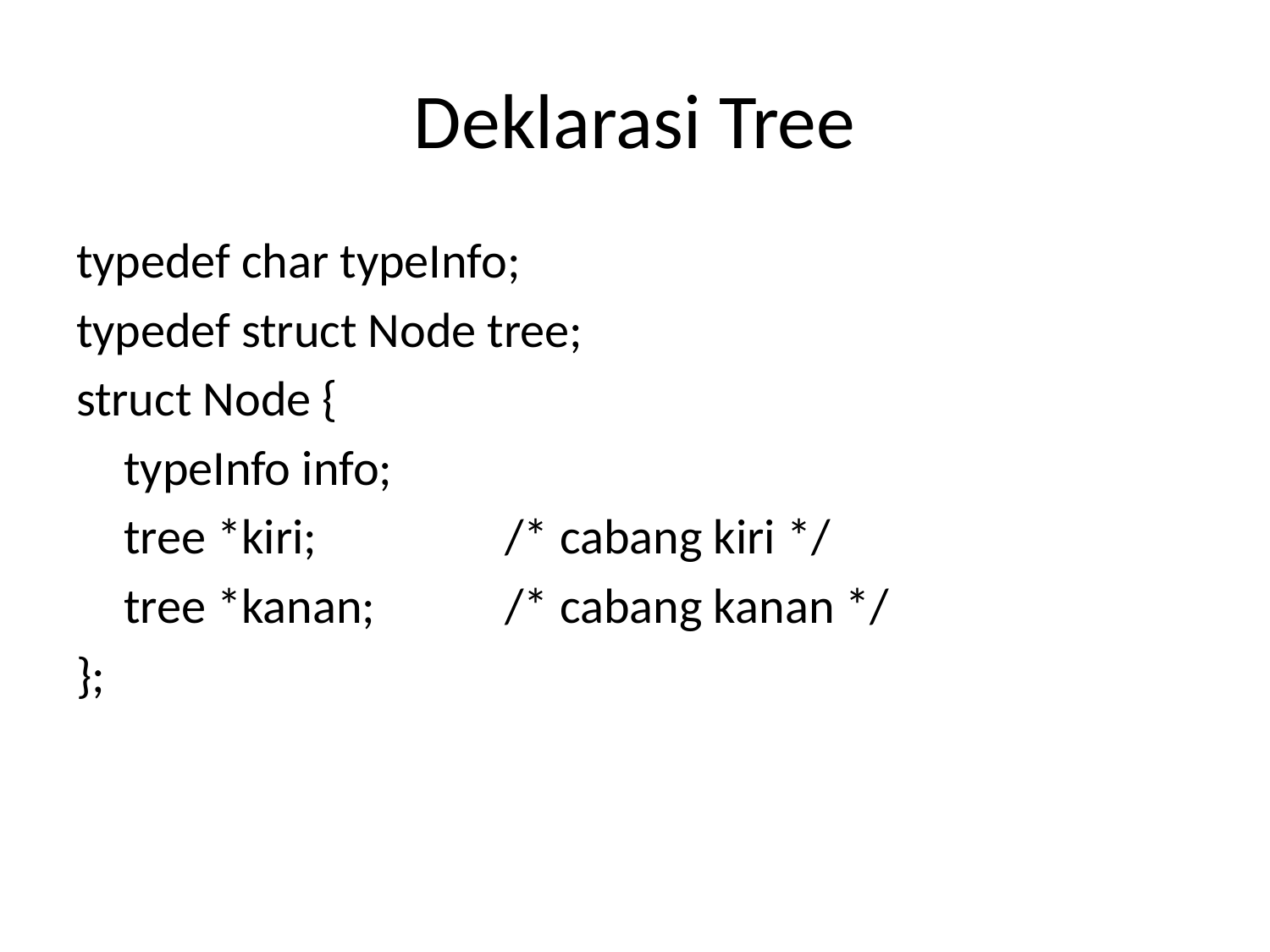

# Deklarasi Tree
typedef char typeInfo;
typedef struct Node tree;
struct Node {
	typeInfo info;
	tree *kiri;      	/* cabang kiri */
	tree *kanan;  	/* cabang kanan */
};